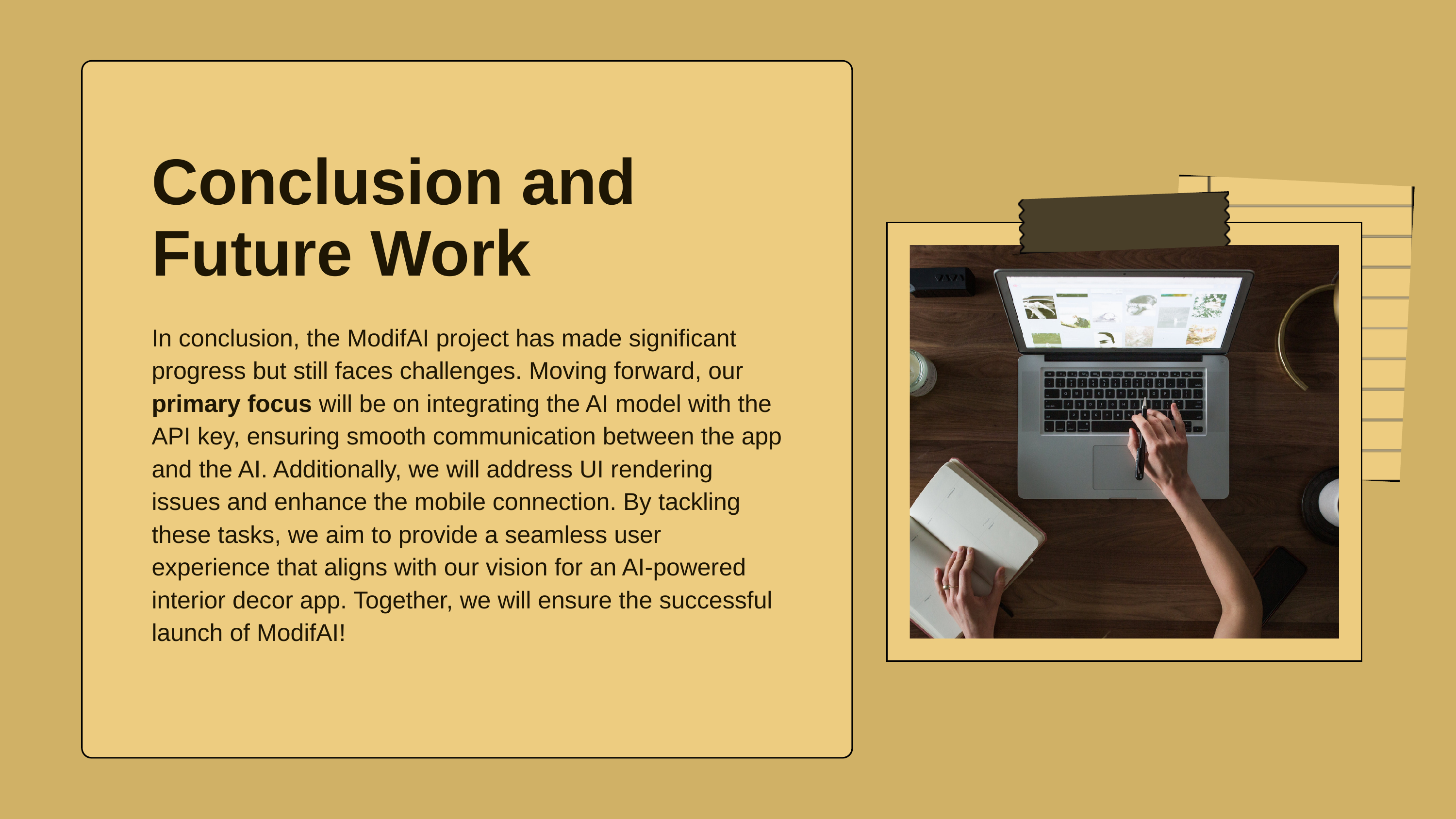

Conclusion and Future Work
In conclusion, the ModifAI project has made significant progress but still faces challenges. Moving forward, our primary focus will be on integrating the AI model with the API key, ensuring smooth communication between the app and the AI. Additionally, we will address UI rendering issues and enhance the mobile connection. By tackling these tasks, we aim to provide a seamless user experience that aligns with our vision for an AI-powered interior decor app. Together, we will ensure the successful launch of ModifAI!